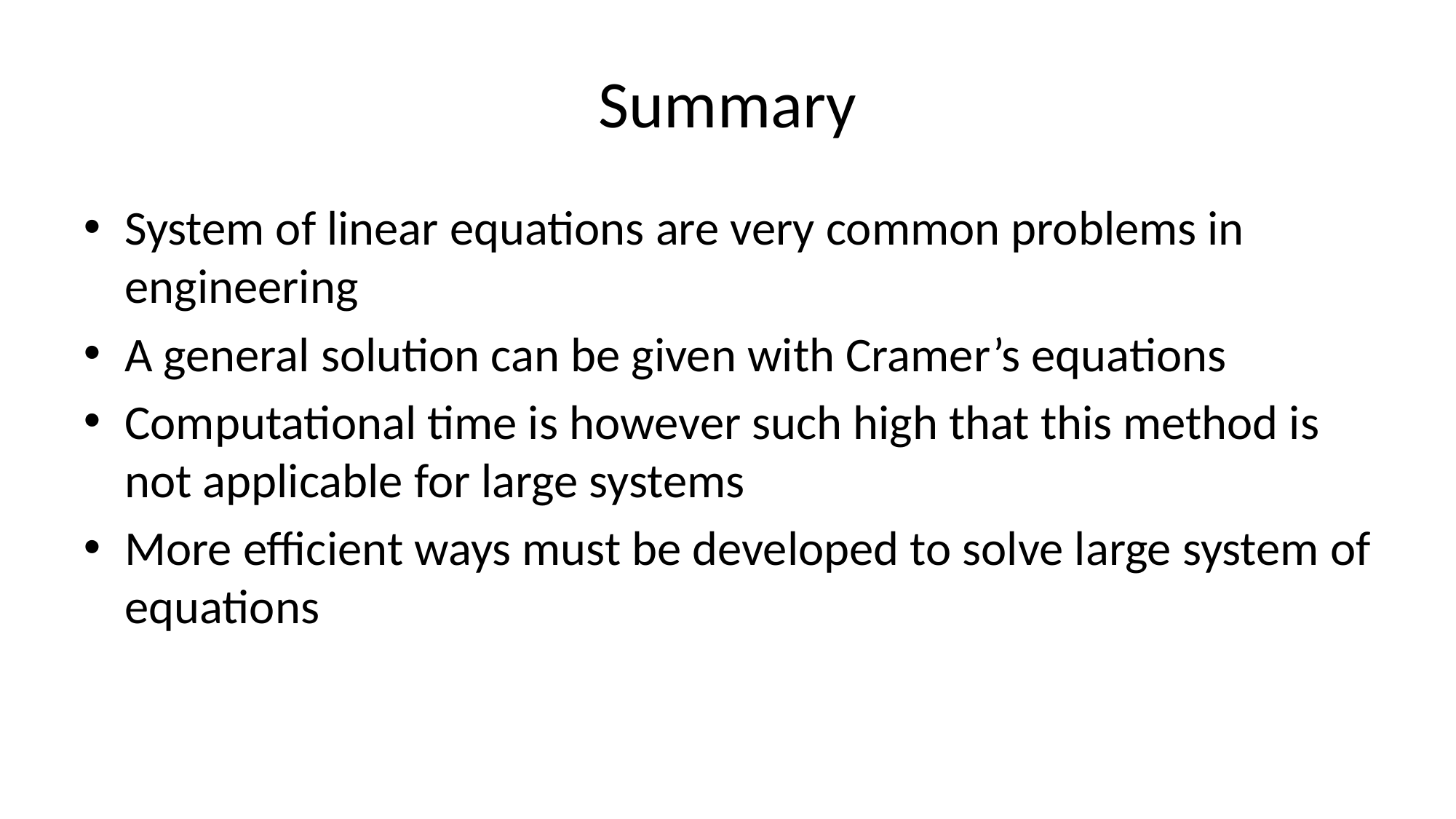

# Summary
System of linear equations are very common problems in engineering
A general solution can be given with Cramer’s equations
Computational time is however such high that this method is not applicable for large systems
More efficient ways must be developed to solve large system of equations